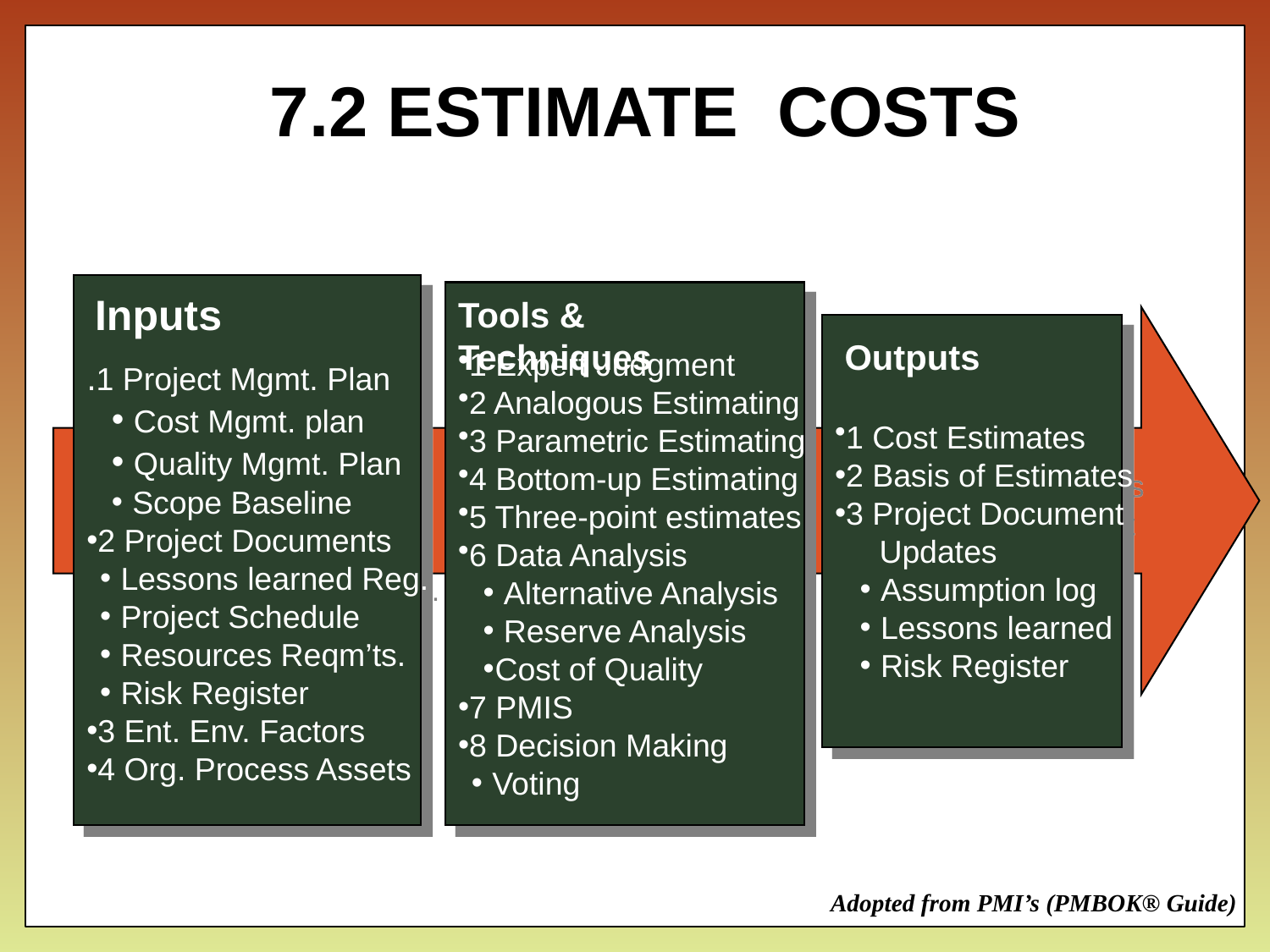

# 7.2 ESTIMATE  COSTS

.1 Project Mgmt. Plan
 Cost Mgmt. plan
 Quality Mgmt. Plan
 Scope Baseline
2 Project Documents
 Lessons learned Reg.
 Project Schedule
 Resources Reqm’ts.
 Risk Register
3 Ent. Env. Factors
4 Org. Process Assets
Inputs

1 Expert Judgment
2 Analogous Estimating
3 Parametric Estimating
4 Bottom-up Estimating
5 Three-point estimates
6 Data Analysis
 Alternative Analysis
 Reserve Analysis
Cost of Quality
7 PMIS
8 Decision Making
 Voting
Tools &  Techniques

1 Cost Estimates
2 Basis of Estimates
3 Project Document
     Updates
 Assumption log
 Lessons learned
 Risk Register
 Outputs
Adopted from PMI’s (PMBOK® Guide)